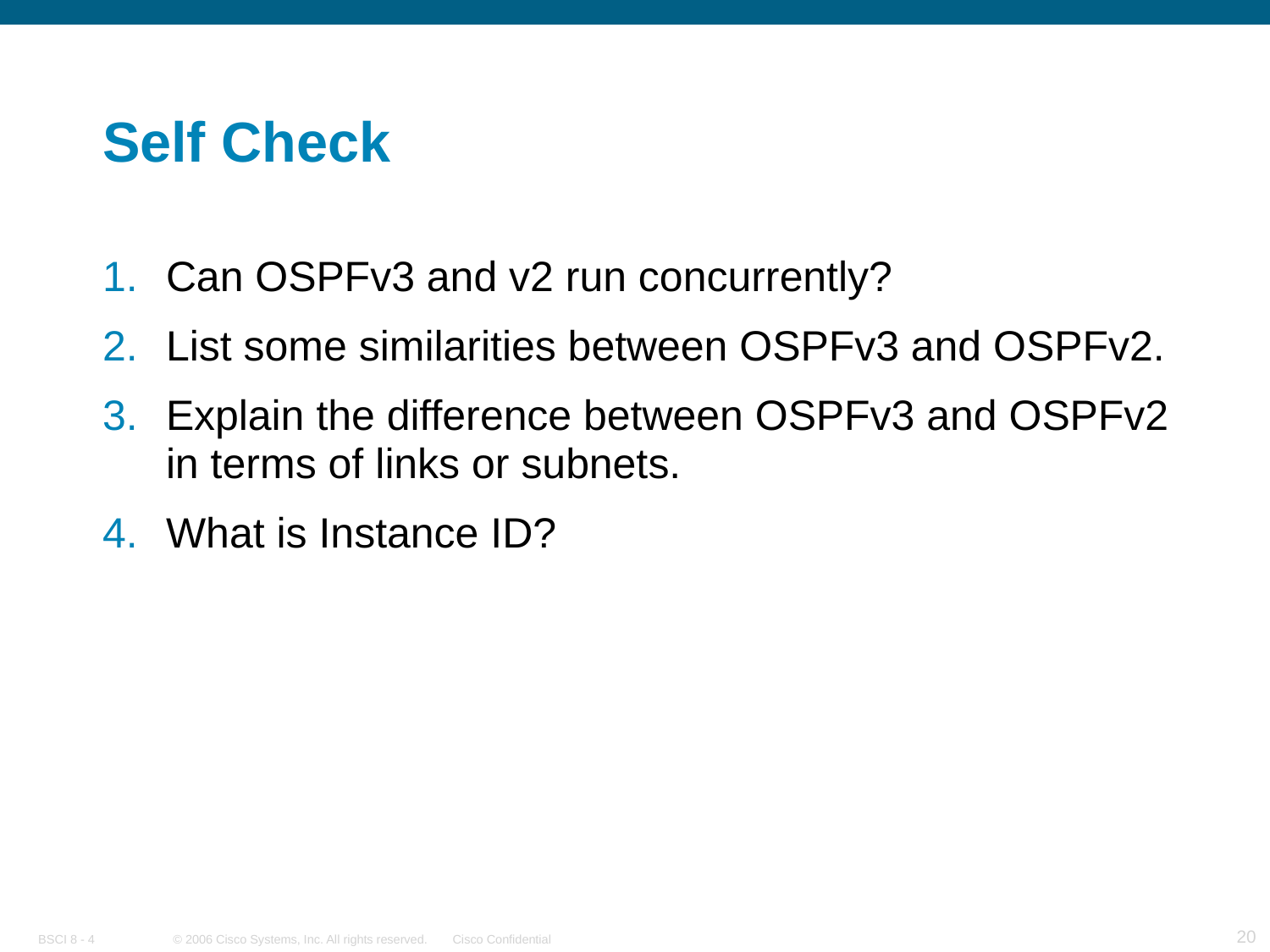

# Self Check
Can OSPFv3 and v2 run concurrently?
List some similarities between OSPFv3 and OSPFv2.
Explain the difference between OSPFv3 and OSPFv2 in terms of links or subnets.
What is Instance ID?